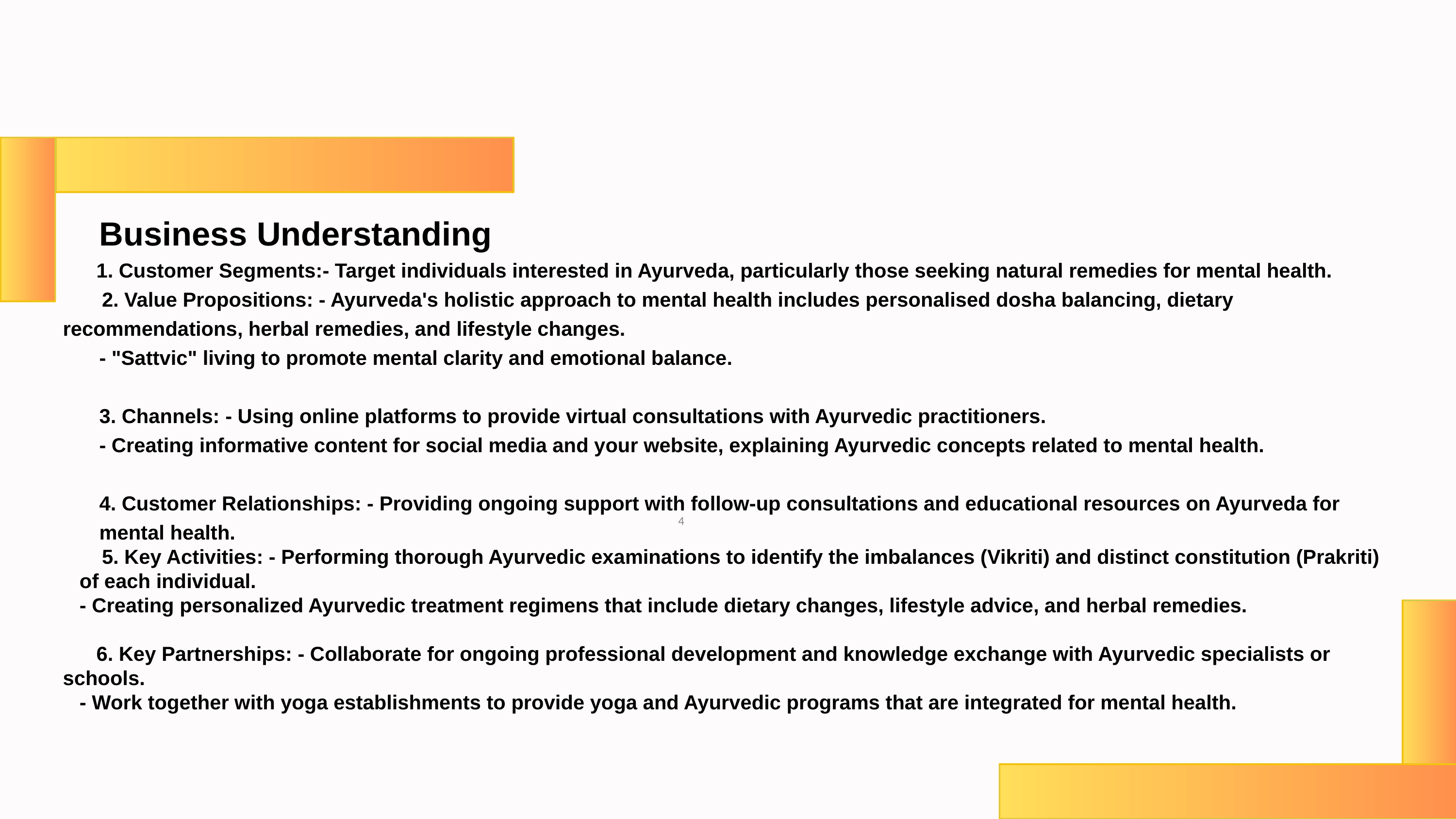

Business Understanding
      1. Customer Segments:- Target individuals interested in Ayurveda, particularly those seeking natural remedies for mental health.
       2. Value Propositions: - Ayurveda's holistic approach to mental health includes personalised dosha balancing, dietary             recommendations, herbal remedies, and lifestyle changes.
- "Sattvic" living to promote mental clarity and emotional balance.

3. Channels: - Using online platforms to provide virtual consultations with Ayurvedic practitioners.
- Creating informative content for social media and your website, explaining Ayurvedic concepts related to mental health.

4. Customer Relationships: - Providing ongoing support with follow-up consultations and educational resources on Ayurveda for mental health.
       5. Key Activities: - Performing thorough Ayurvedic examinations to identify the imbalances (Vikriti) and distinct constitution (Prakriti)     of each individual.
   - Creating personalized Ayurvedic treatment regimens that include dietary changes, lifestyle advice, and herbal remedies.

      6. Key Partnerships: - Collaborate for ongoing professional development and knowledge exchange with Ayurvedic specialists or schools.
   - Work together with yoga establishments to provide yoga and Ayurvedic programs that are integrated for mental health.

4